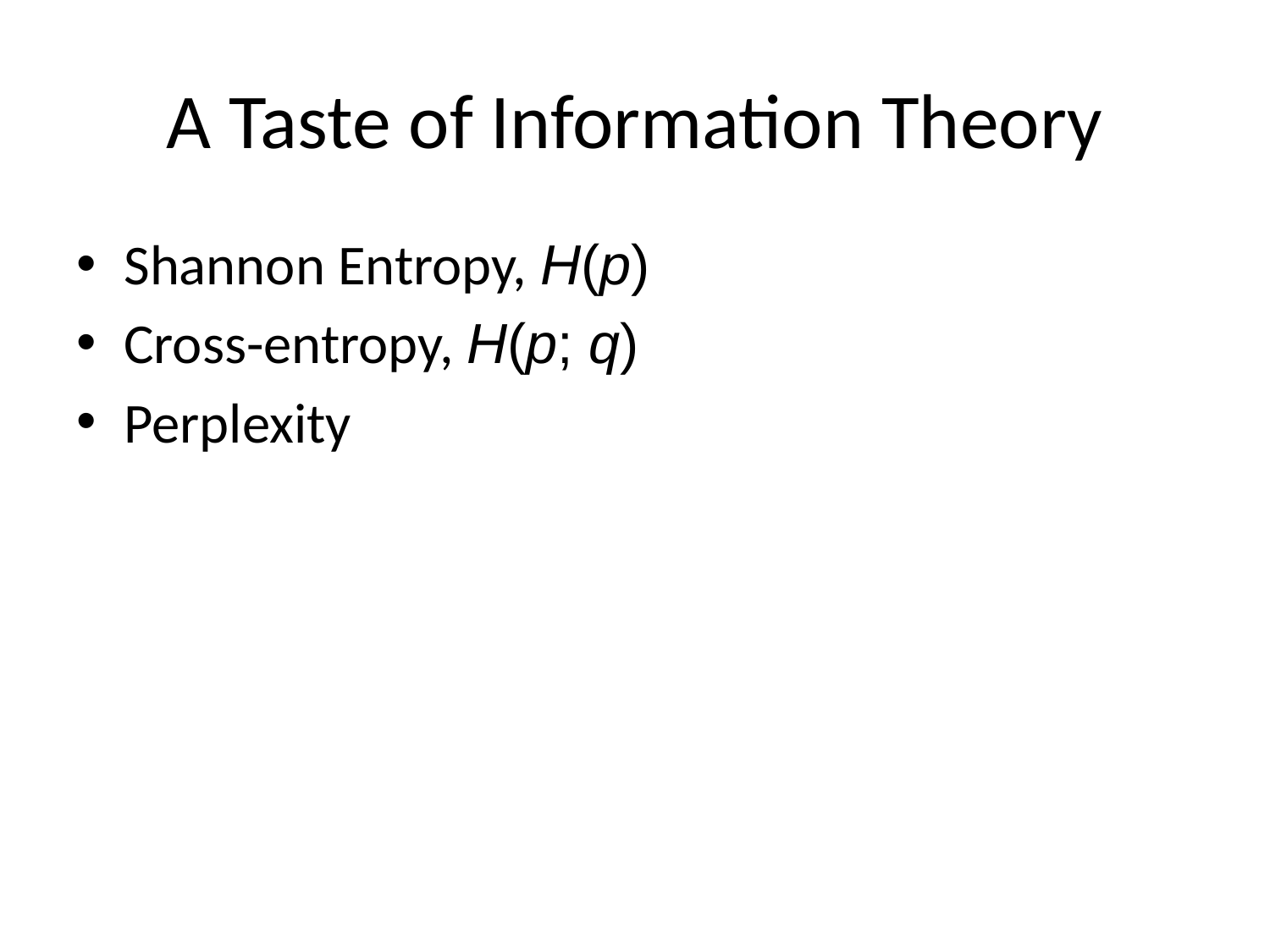

# A Taste of Information Theory
Shannon Entropy, H(p)
Cross-entropy, H(p; q)
Perplexity